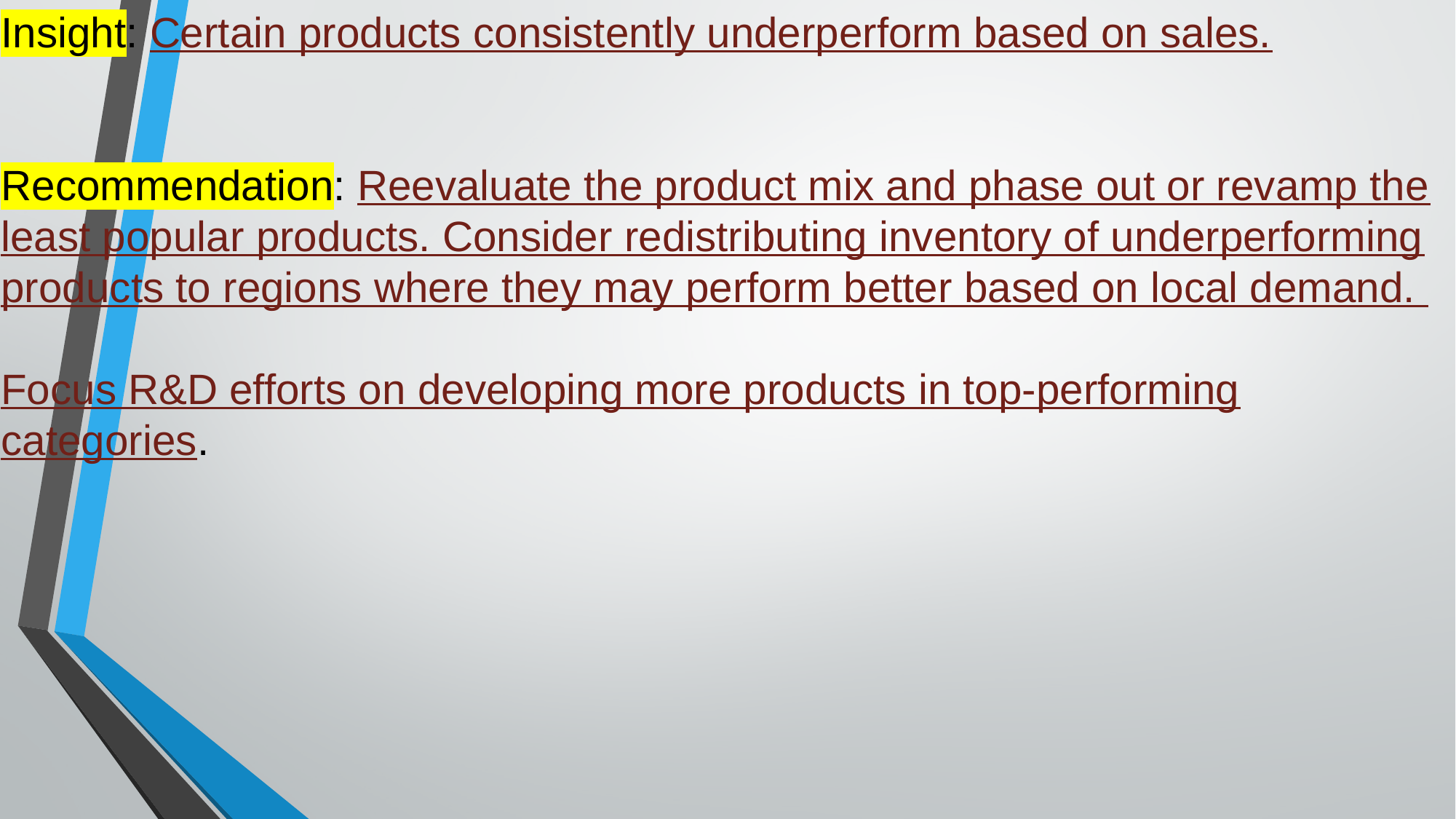

Insight: Certain products consistently underperform based on sales.

Recommendation: Reevaluate the product mix and phase out or revamp the least popular products. Consider redistributing inventory of underperforming products to regions where they may perform better based on local demand.

Focus R&D efforts on developing more products in top-performing categories.